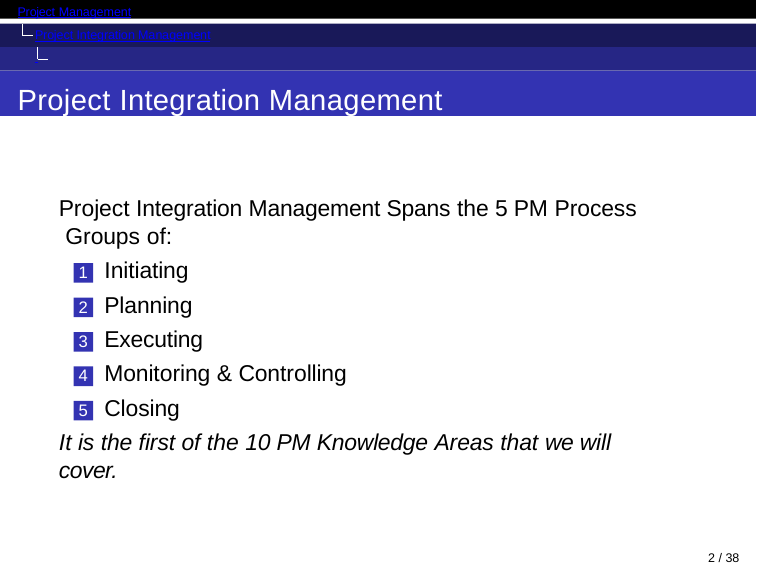

Project Management
Project Integration Management  Introduction

Project Integration Management
Project Integration Management Spans the 5 PM Process  Groups of:
Initiating
Planning
Executing
Monitoring & Controlling
Closing
It is the first of the 10 PM Knowledge Areas that we will cover.

2 / 38